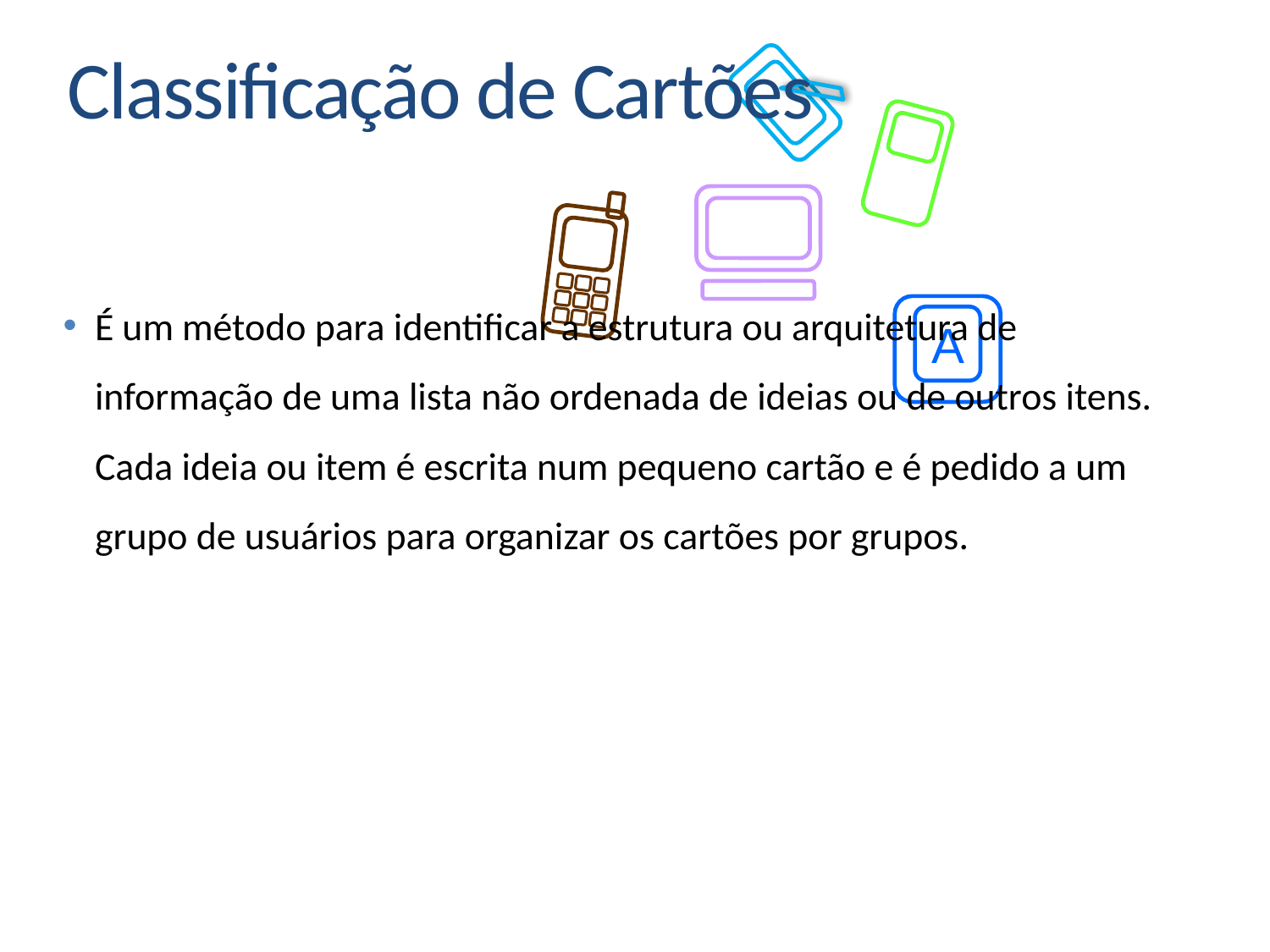

Classiﬁcação de Cartões
É um método para identificar a estrutura ou arquitetura de informação de uma lista não ordenada de ideias ou de outros itens. Cada ideia ou item é escrita num pequeno cartão e é pedido a um grupo de usuários para organizar os cartões por grupos.